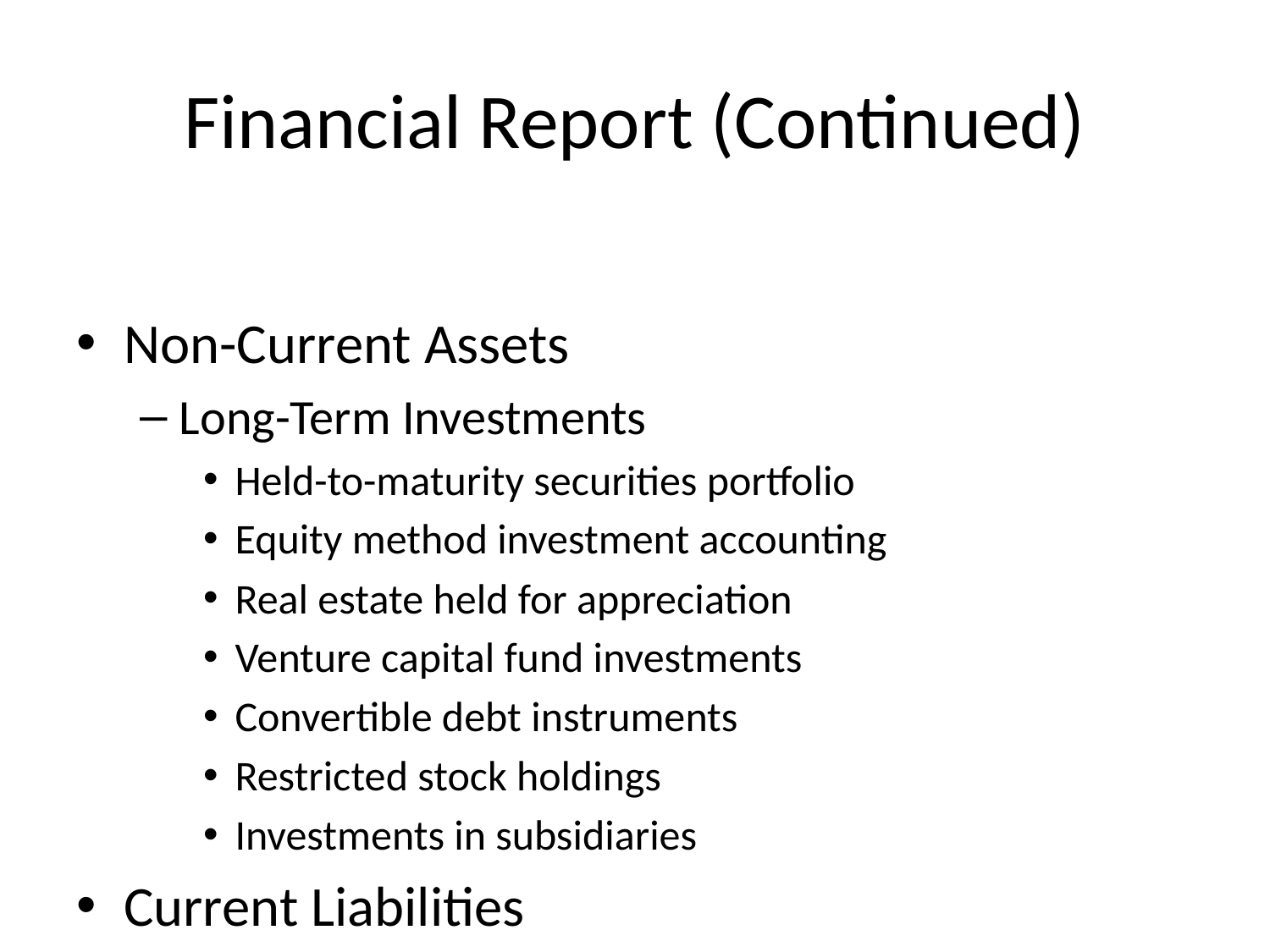

# Financial Report (Continued)

Non-Current Assets
Long-Term Investments
Held-to-maturity securities portfolio
Equity method investment accounting
Real estate held for appreciation
Venture capital fund investments
Convertible debt instruments
Restricted stock holdings
Investments in subsidiaries
Current Liabilities
Accounts Payable
Trade payables to suppliers
Accrued purchases for goods received
Third-party processor withholdings
Construction retainage payable
Dividends declared but unpaid
Customer deposits/advance payments
Escheat liability estimates
Current Liabilities
Short-Term Debt
Commercial paper outstanding
Revolving credit facility draws
Current portion of long-term debt
Bank overdraft facilities used
Short-term lease liabilities
Vendor financing arrangements
Convertible debt equity component
Long-Term Liabilities
Bonds Payable
Corporate bond issuance at premium/discount
Debenture conversion features
Sinking fund requirements
Unamortized bond issuance costs
Fair value hedge adjustments
Callable bond provisions
Convertible bond accounting
Long-Term Liabilities
Pension Liabilities
Defined benefit obligation calculations
Actuarial gains/losses recognition
Plan asset valuations
Curtailment/settlement accounting
Multi-employer plan disclosures
Post-employment benefits accrual
Termination benefit provisions